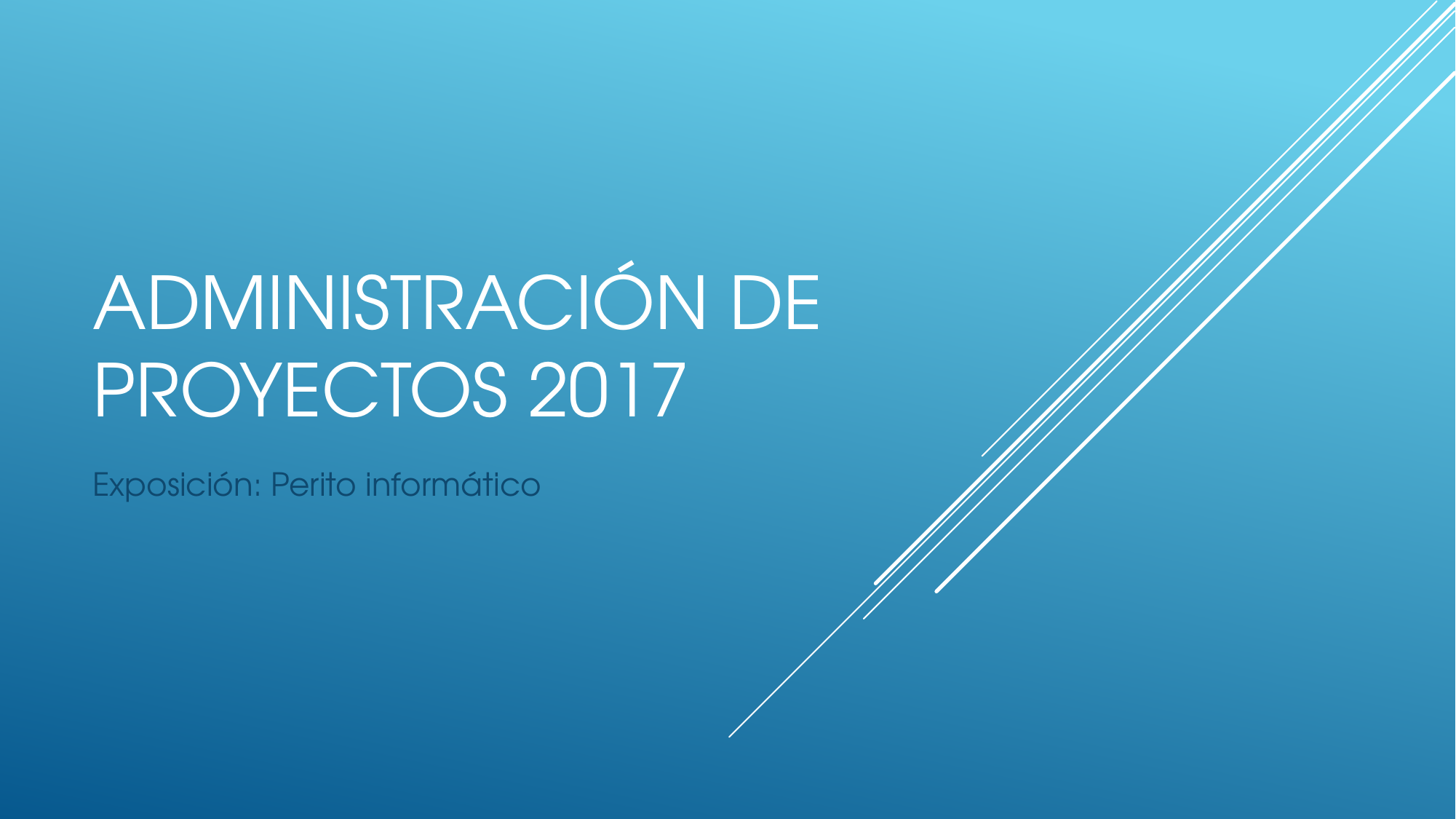

# Administración de proyectos 2017
Exposición: Perito informático